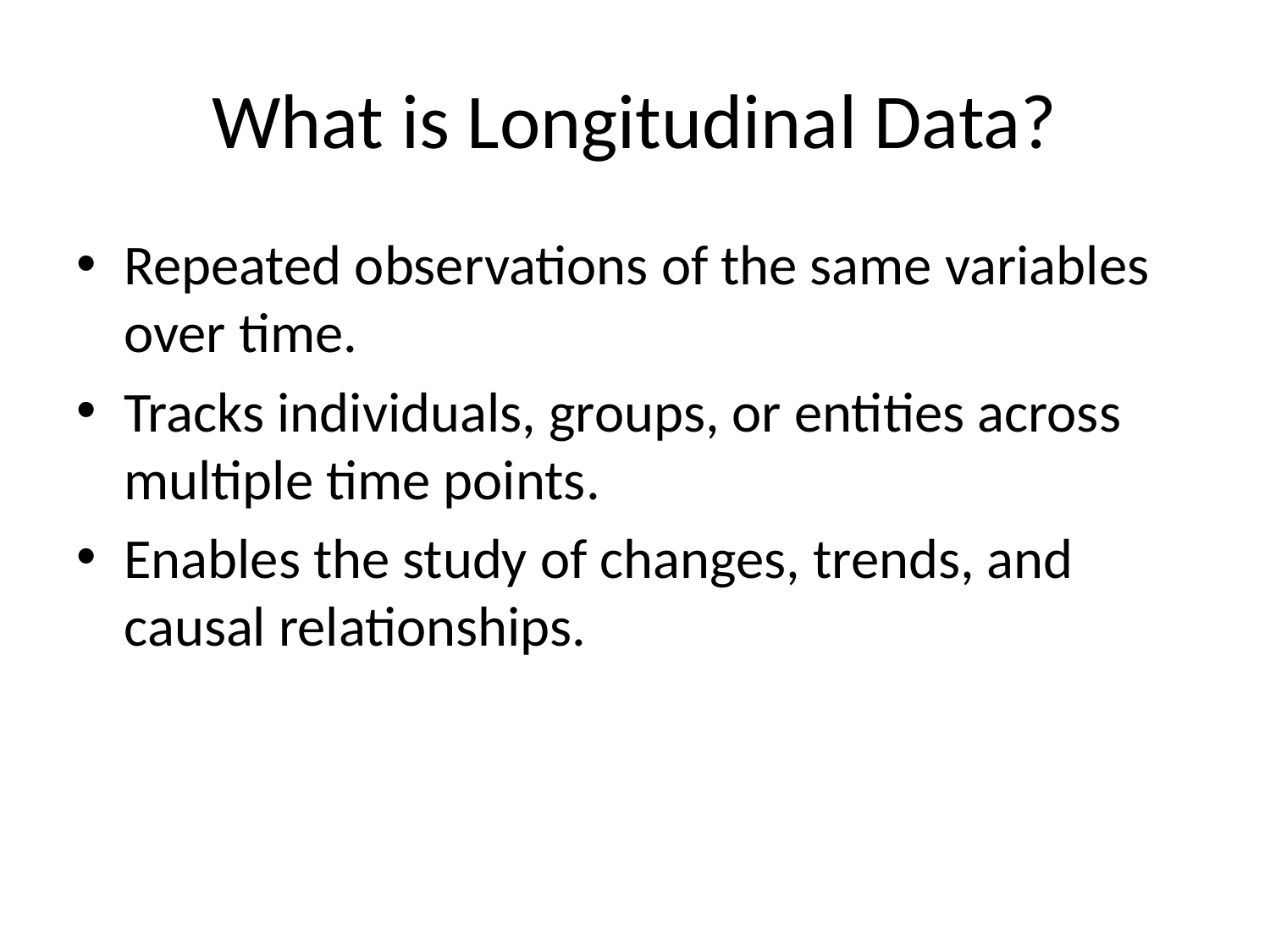

# What is Longitudinal Data?
Repeated observations of the same variables over time.
Tracks individuals, groups, or entities across multiple time points.
Enables the study of changes, trends, and causal relationships.